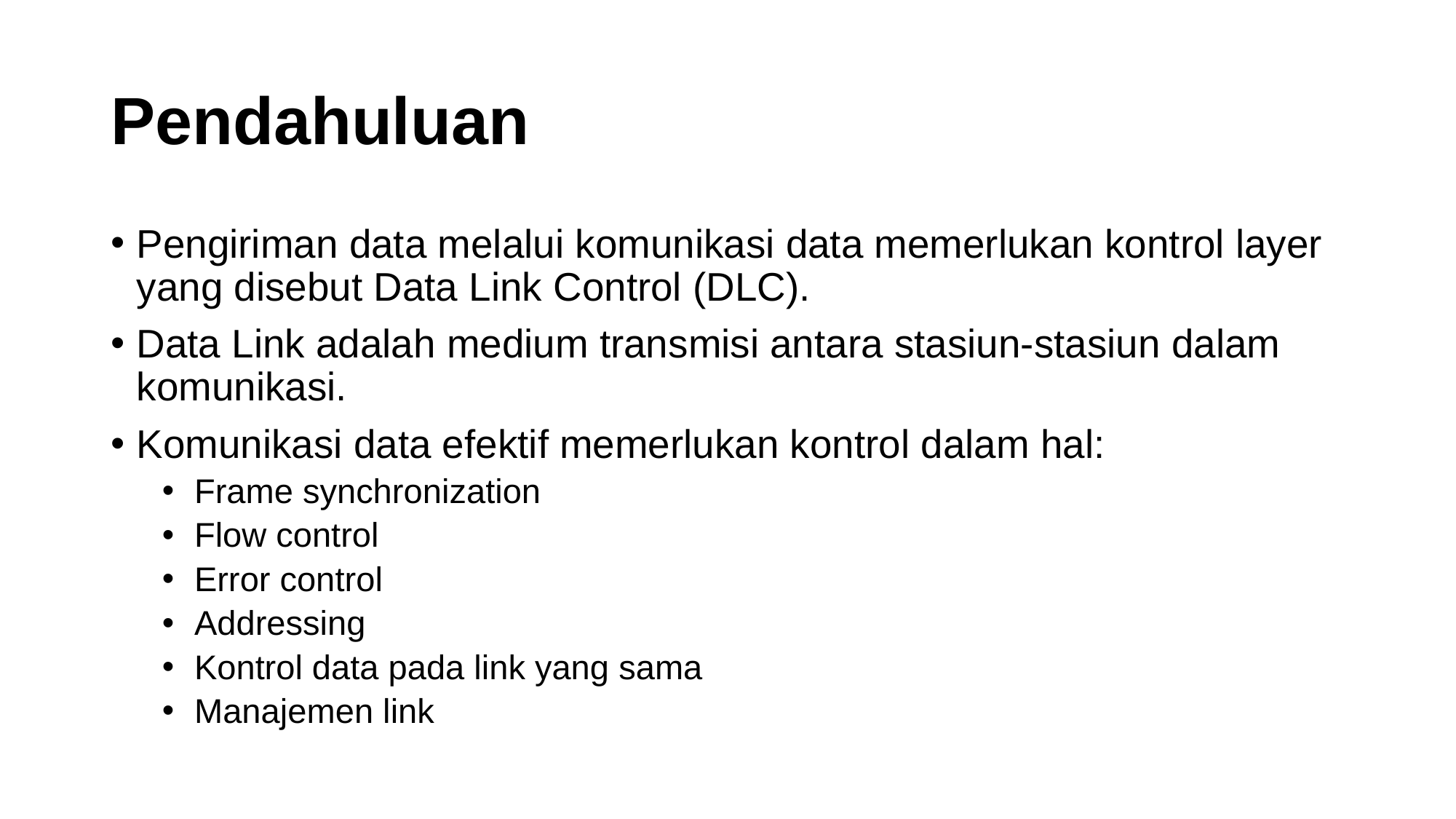

# Pendahuluan
Pengiriman data melalui komunikasi data memerlukan kontrol layer yang disebut Data Link Control (DLC).
Data Link adalah medium transmisi antara stasiun-stasiun dalam komunikasi.
Komunikasi data efektif memerlukan kontrol dalam hal:
Frame synchronization
Flow control
Error control
Addressing
Kontrol data pada link yang sama
Manajemen link